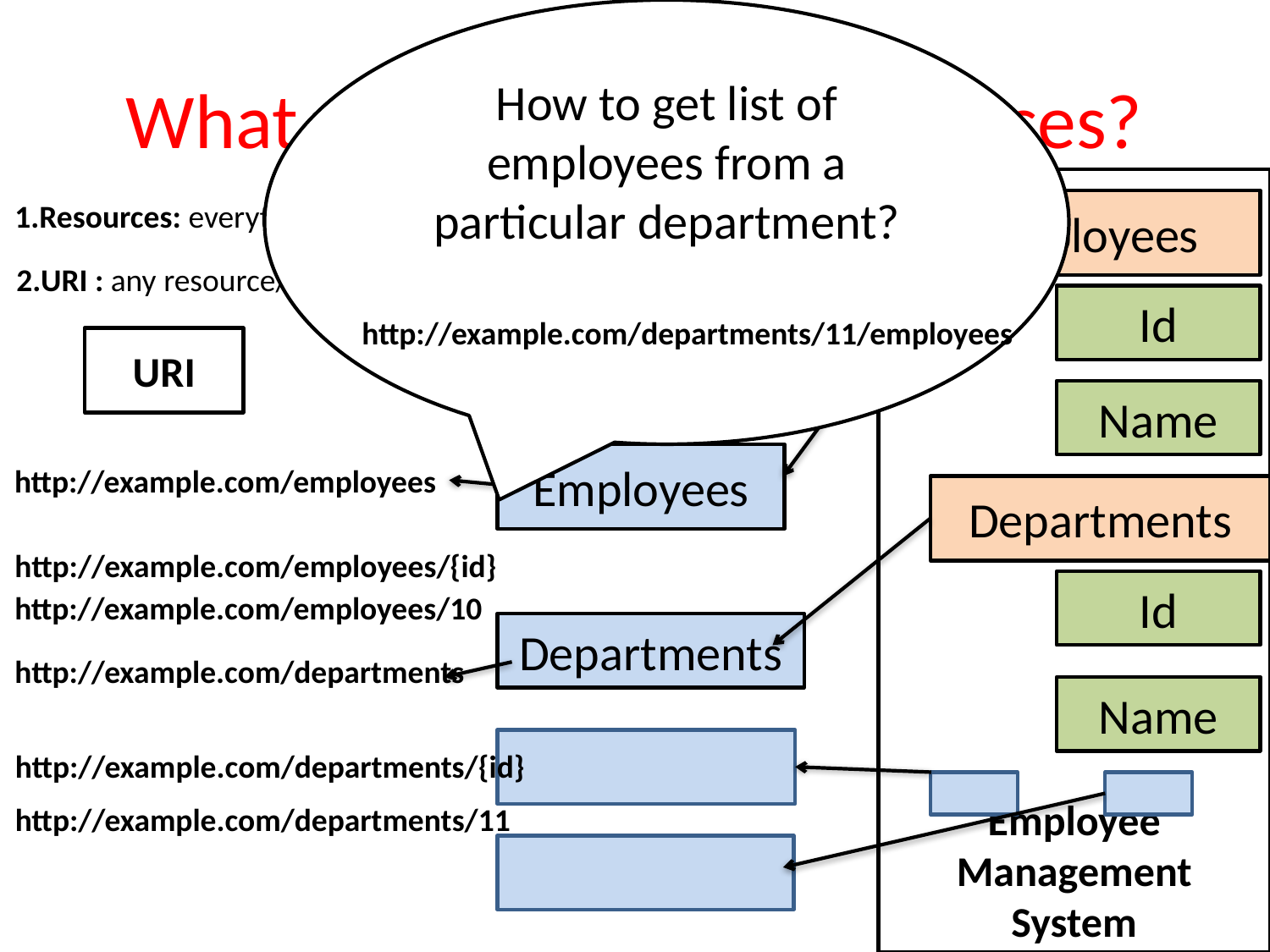

How to get list of employees from a particular department?
# What are RESTful Web Services?
Employee Management System
Employees
Id
Name
Departments
Id
Name

Resources
Employees
Departments

1.Resources: everything is a resources
2.URI : any resource/data can be accessed by a URI
http://example.com/departments/11/employees
URI
http://example.com/employees
http://example.com/employees/{id}
http://example.com/employees/10
http://example.com/departments
http://example.com/departments/{id}
http://example.com/departments/11